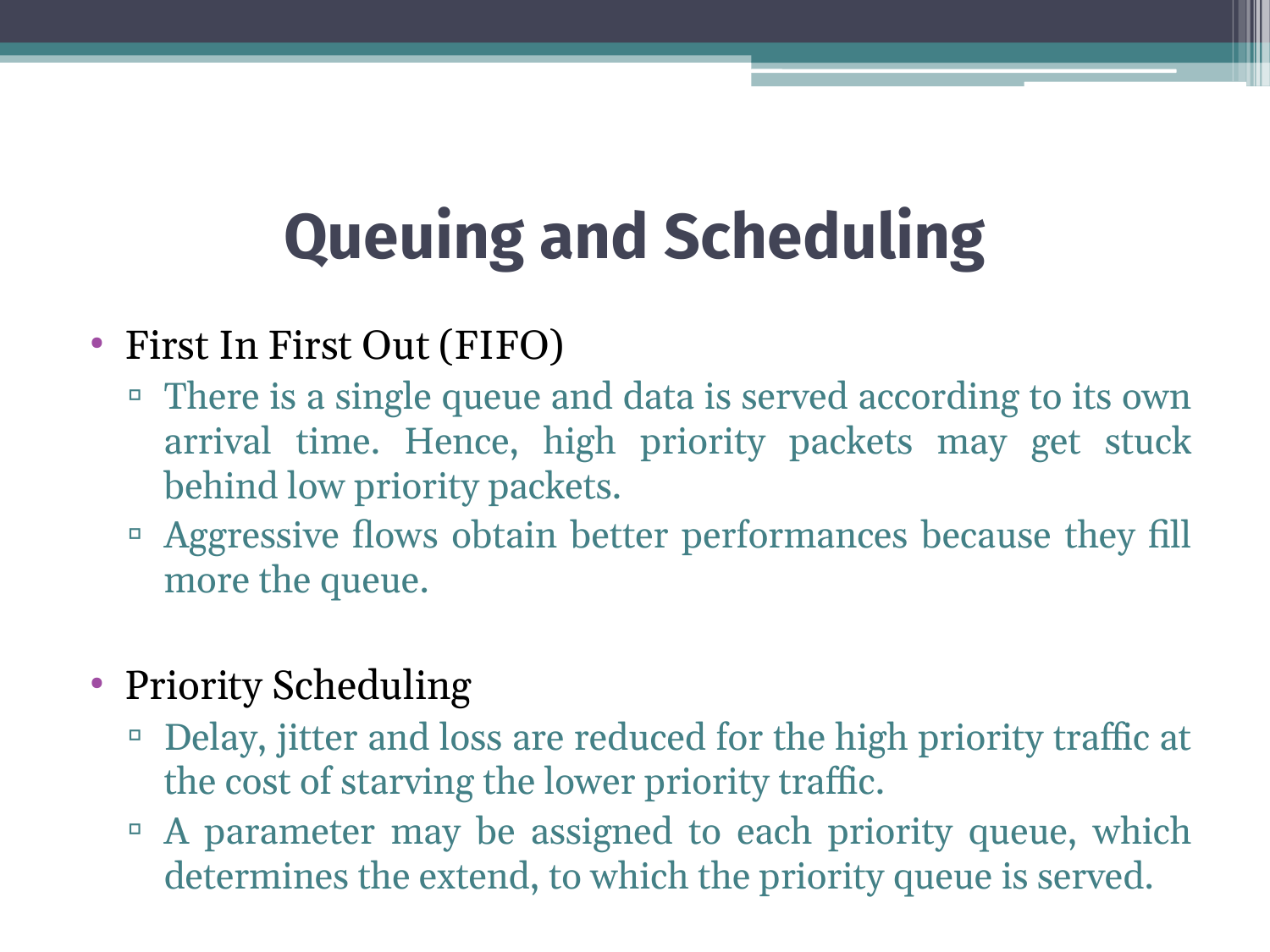

# Queuing and Scheduling
First In First Out (FIFO)
There is a single queue and data is served according to its own arrival time. Hence, high priority packets may get stuck behind low priority packets.
Aggressive flows obtain better performances because they fill more the queue.

Priority Scheduling
Delay, jitter and loss are reduced for the high priority traffic at the cost of starving the lower priority traffic.
A parameter may be assigned to each priority queue, which determines the extend, to which the priority queue is served.